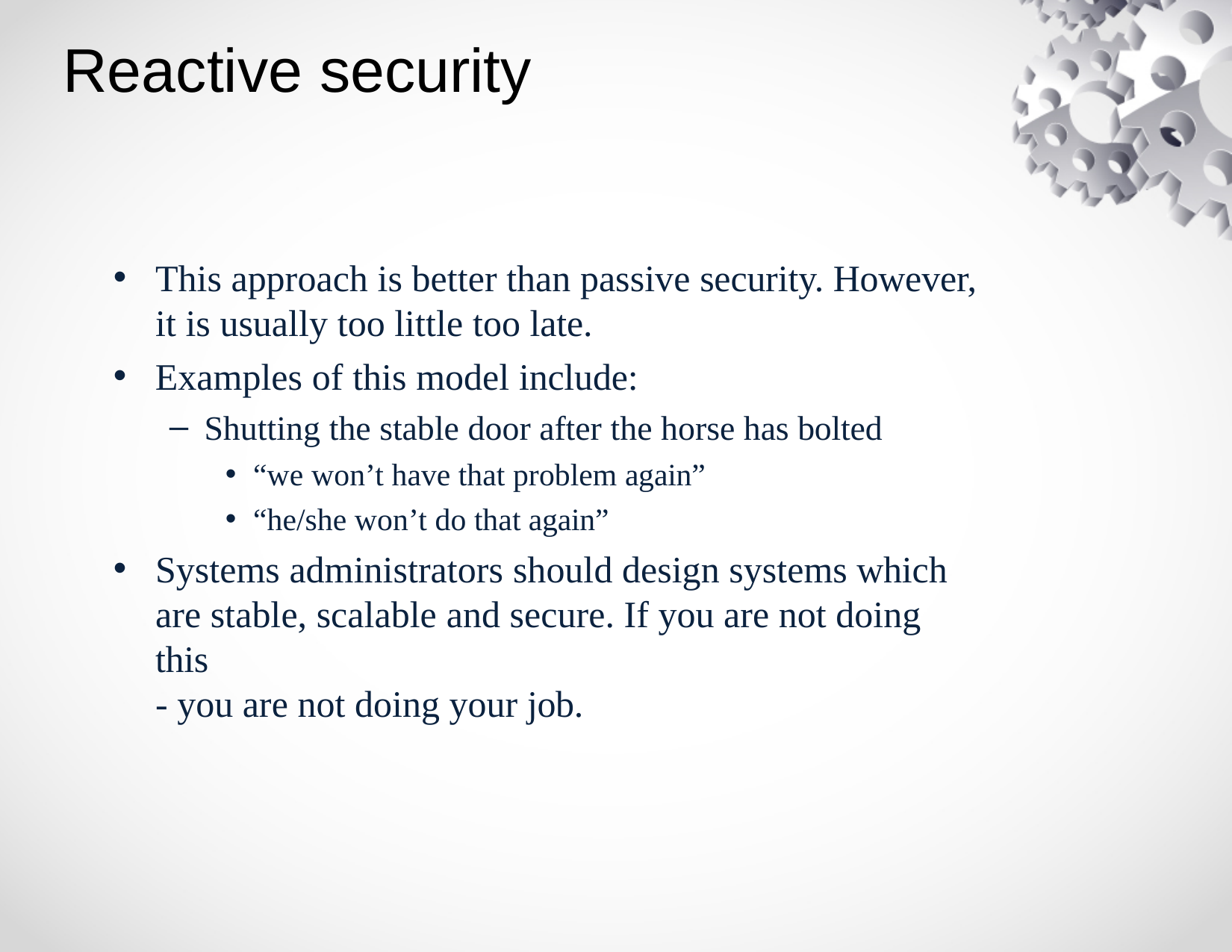

# Reactive security
This approach is better than passive security. However, it is usually too little too late.
Examples of this model include:
Shutting the stable door after the horse has bolted
“we won’t have that problem again”
“he/she won’t do that again”
Systems administrators should design systems which are stable, scalable and secure. If you are not doing this
- you are not doing your job.